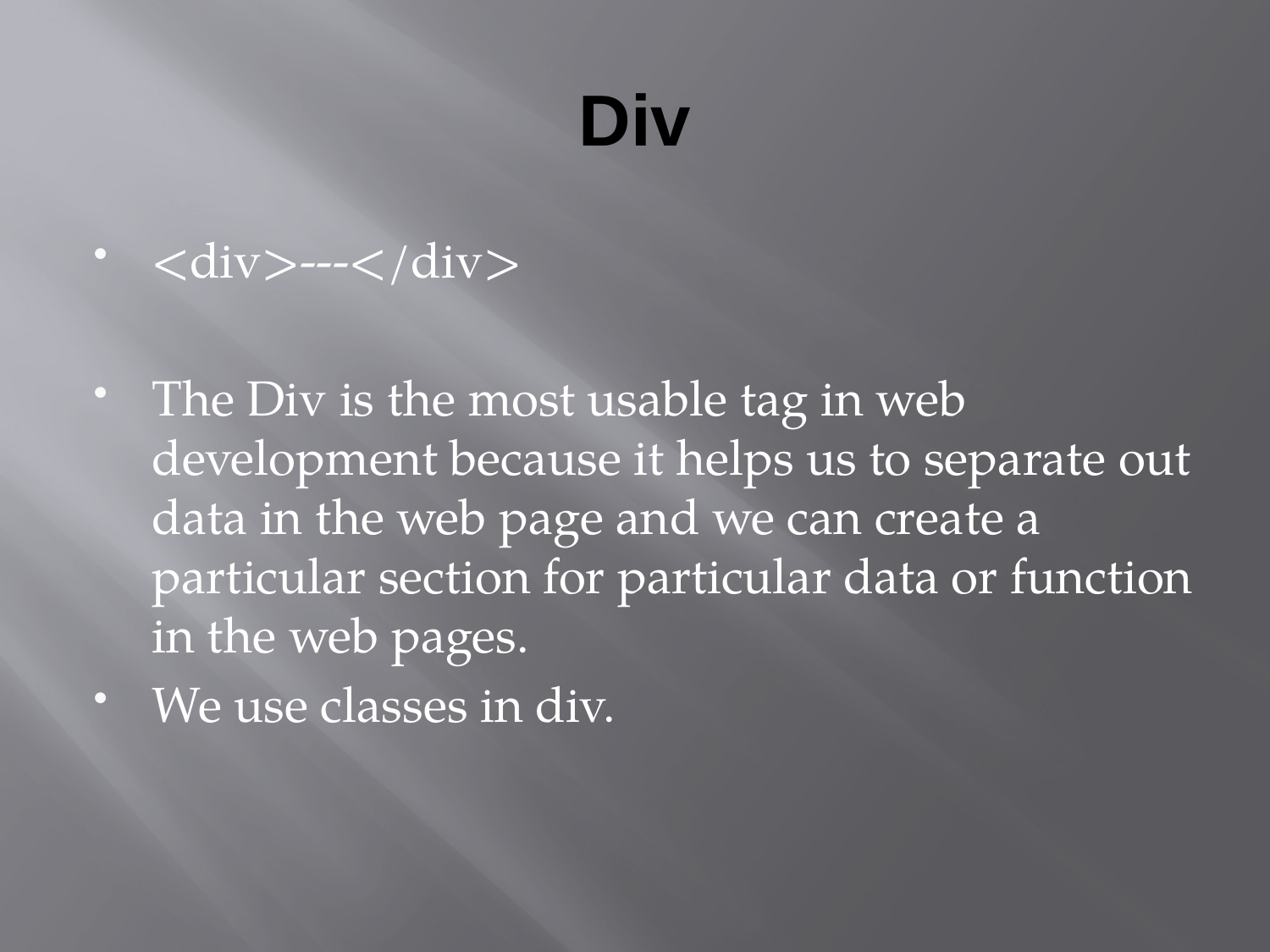

# Div
<div>---</div>

The Div is the most usable tag in web development because it helps us to separate out data in the web page and we can create a particular section for particular data or function in the web pages.
We use classes in div.